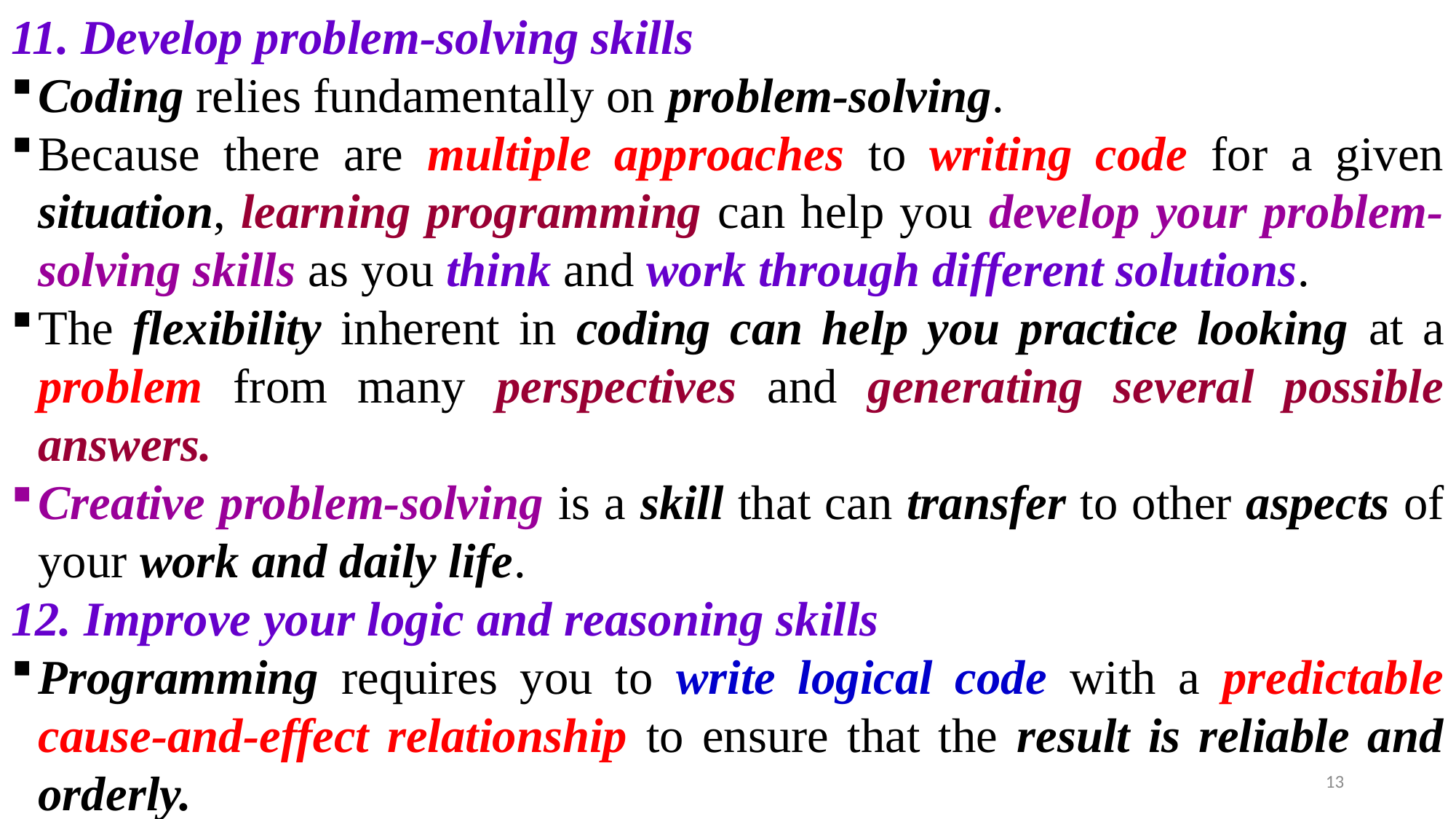

11. Develop problem-solving skills
Coding relies fundamentally on problem-solving.
Because there are multiple approaches to writing code for a given situation, learning programming can help you develop your problem-solving skills as you think and work through different solutions.
The flexibility inherent in coding can help you practice looking at a problem from many perspectives and generating several possible answers.
Creative problem-solving is a skill that can transfer to other aspects of your work and daily life.
12. Improve your logic and reasoning skills
Programming requires you to write logical code with a predictable cause-and-effect relationship to ensure that the result is reliable and orderly.
13